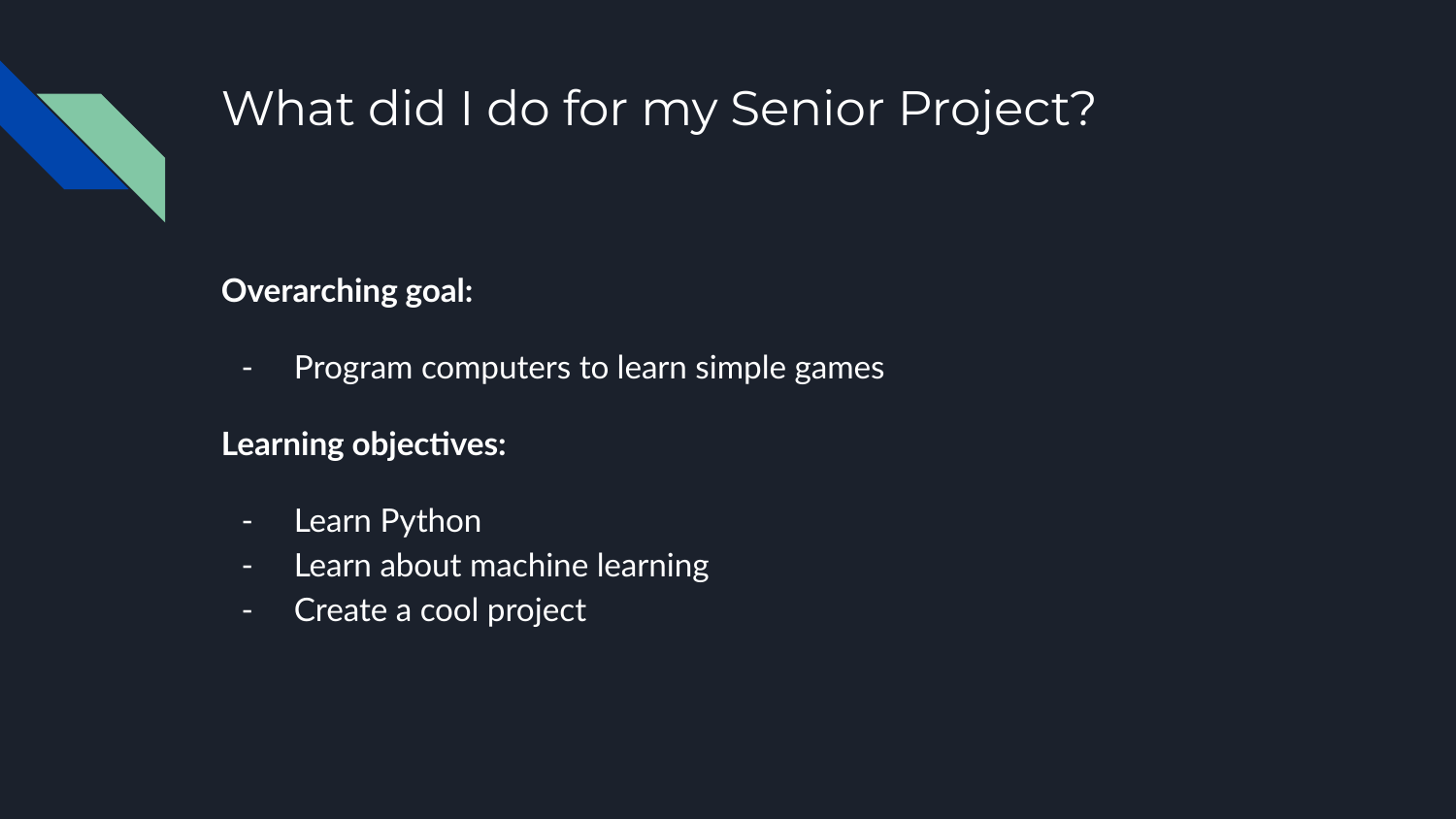

# What did I do for my Senior Project?
Overarching goal:
Program computers to learn simple games
Learning objectives:
Learn Python
Learn about machine learning
Create a cool project